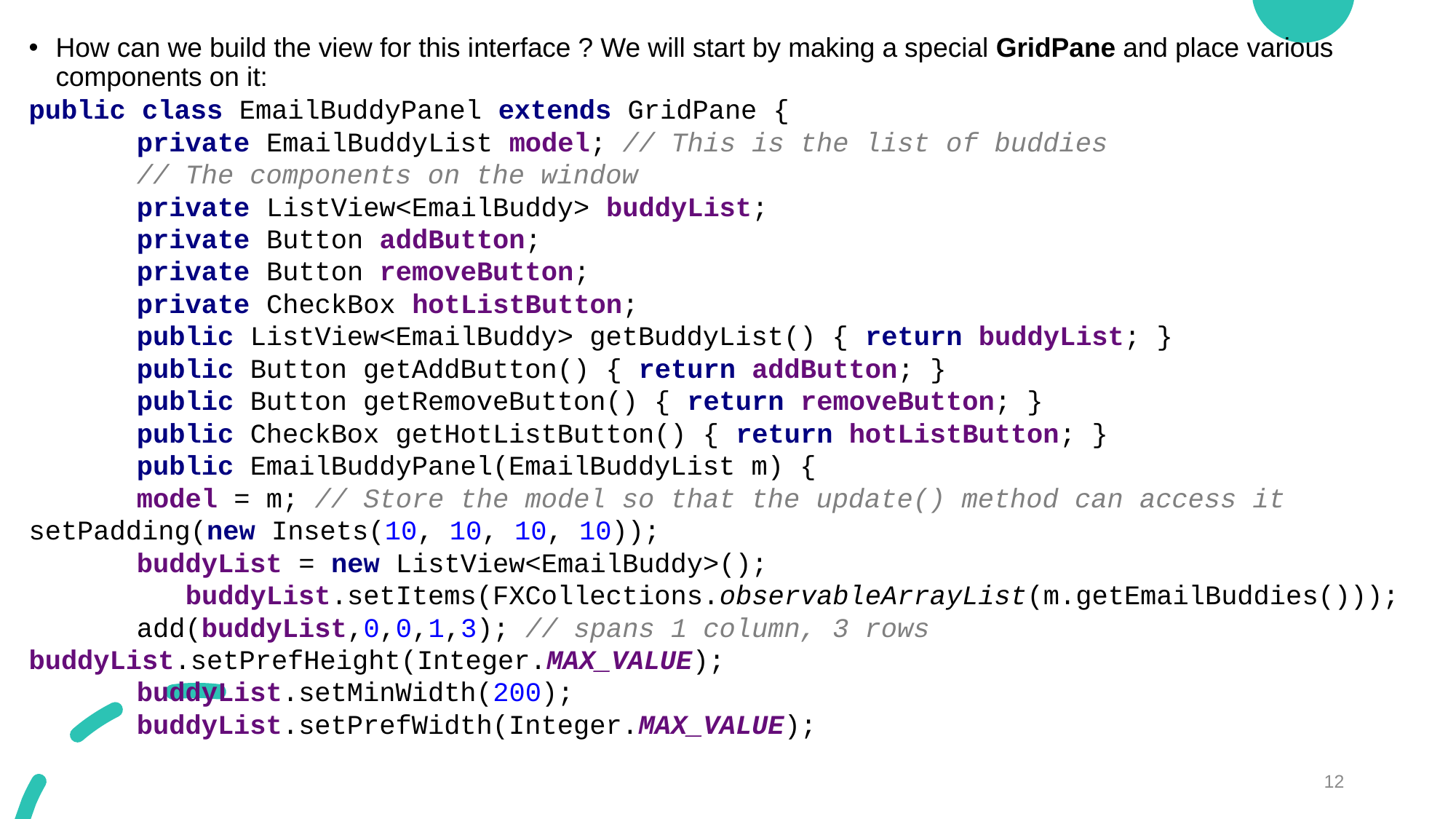

How can we build the view for this interface ? We will start by making a special GridPane and place various components on it:
public class EmailBuddyPanel extends GridPane {
	private EmailBuddyList model; // This is the list of buddies
	// The components on the window
	private ListView<EmailBuddy> buddyList;
	private Button addButton;
	private Button removeButton;
	private CheckBox hotListButton;
	public ListView<EmailBuddy> getBuddyList() { return buddyList; }
	public Button getAddButton() { return addButton; }
	public Button getRemoveButton() { return removeButton; }
	public CheckBox getHotListButton() { return hotListButton; }
	public EmailBuddyPanel(EmailBuddyList m) {
		model = m; // Store the model so that the update() method can access it 		setPadding(new Insets(10, 10, 10, 10));
		buddyList = new ListView<EmailBuddy>();
	   buddyList.setItems(FXCollections.observableArrayList(m.getEmailBuddies())); 		add(buddyList,0,0,1,3); // spans 1 column, 3 rows 					buddyList.setPrefHeight(Integer.MAX_VALUE);
		buddyList.setMinWidth(200);
		buddyList.setPrefWidth(Integer.MAX_VALUE);
12